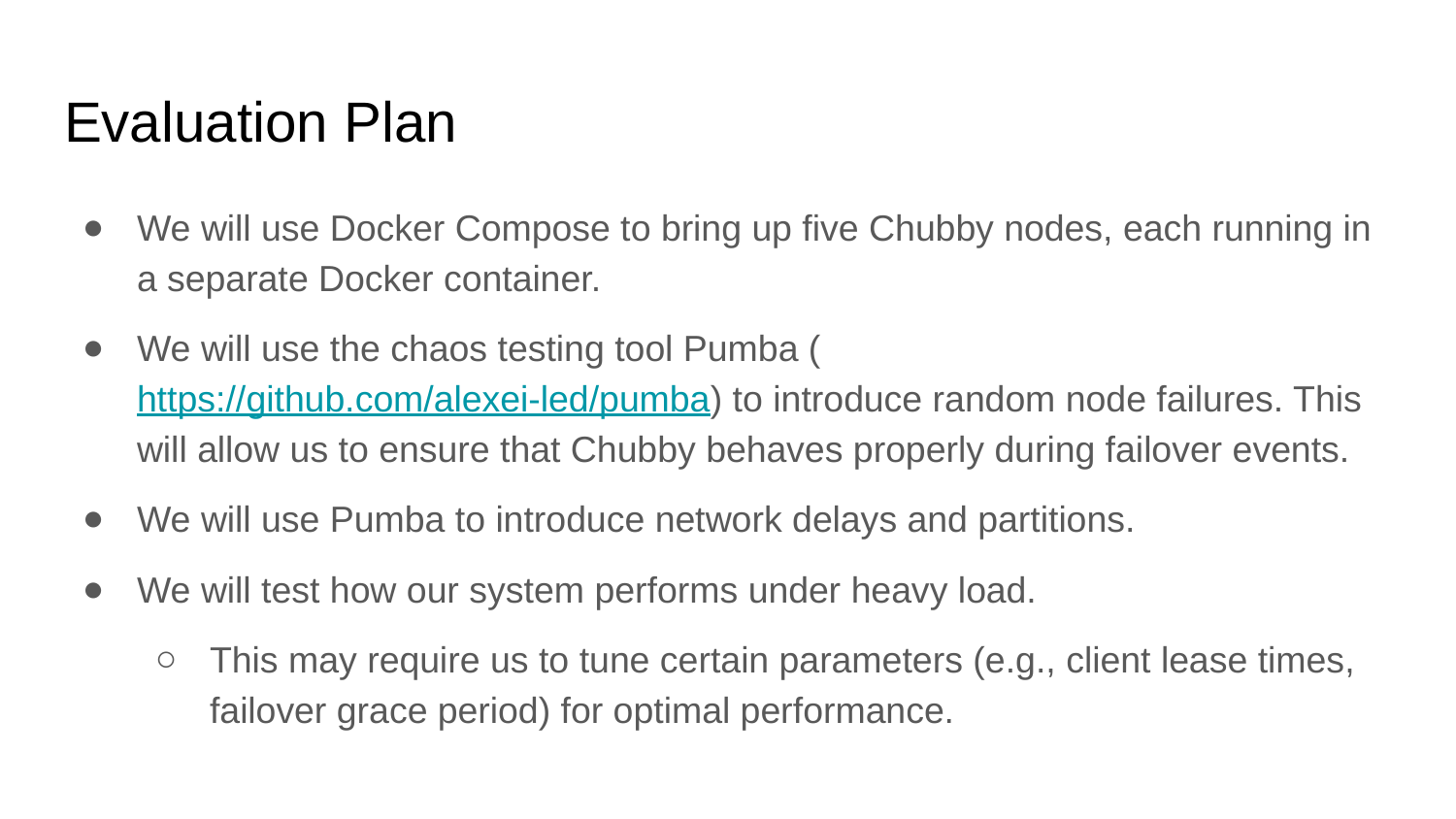

# Evaluation Plan
We will use Docker Compose to bring up five Chubby nodes, each running in a separate Docker container.
We will use the chaos testing tool Pumba (https://github.com/alexei-led/pumba) to introduce random node failures. This will allow us to ensure that Chubby behaves properly during failover events.
We will use Pumba to introduce network delays and partitions.
We will test how our system performs under heavy load.
This may require us to tune certain parameters (e.g., client lease times, failover grace period) for optimal performance.